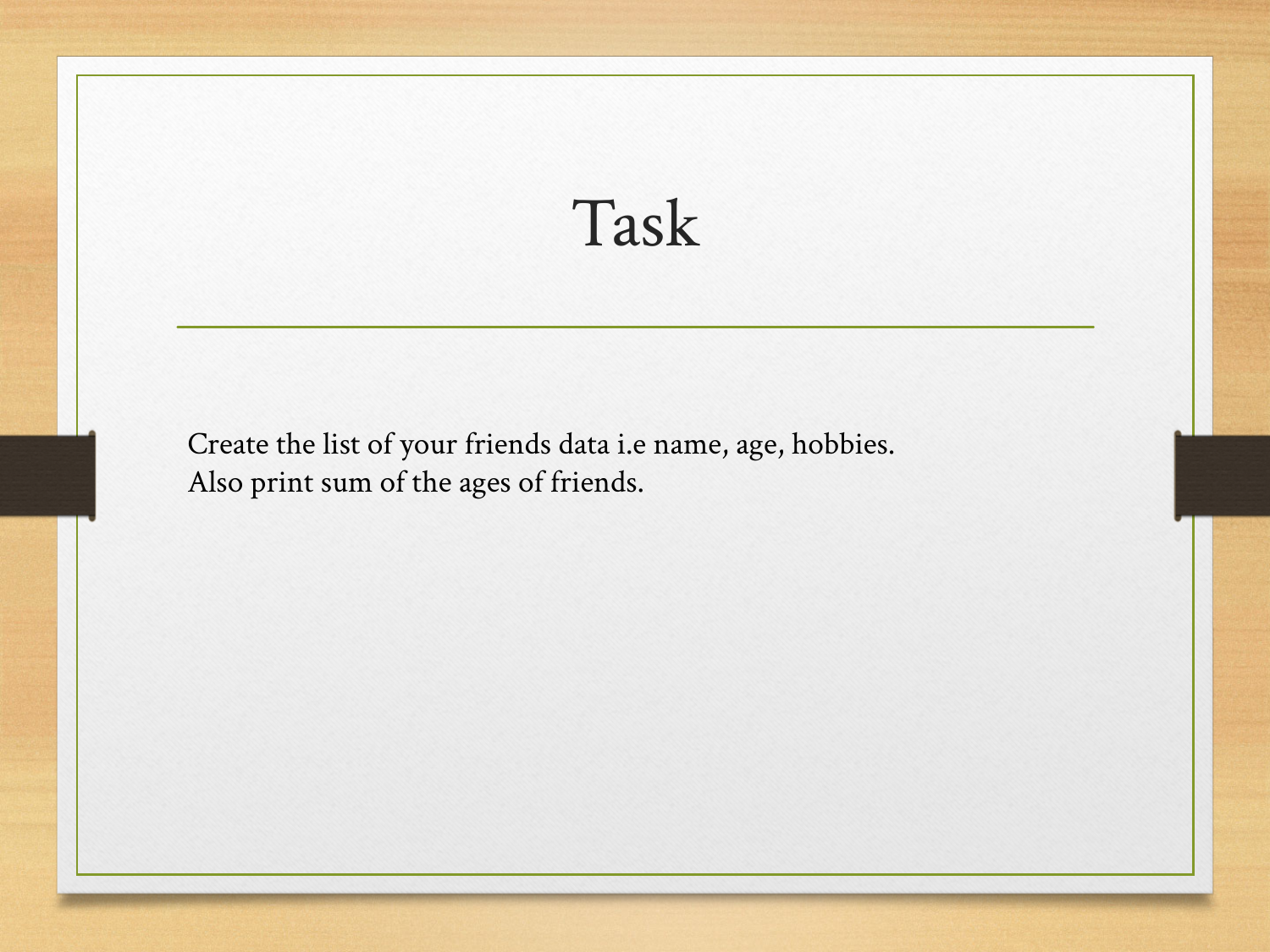

# Task
Create the list of your friends data i.e name, age, hobbies.
Also print sum of the ages of friends.